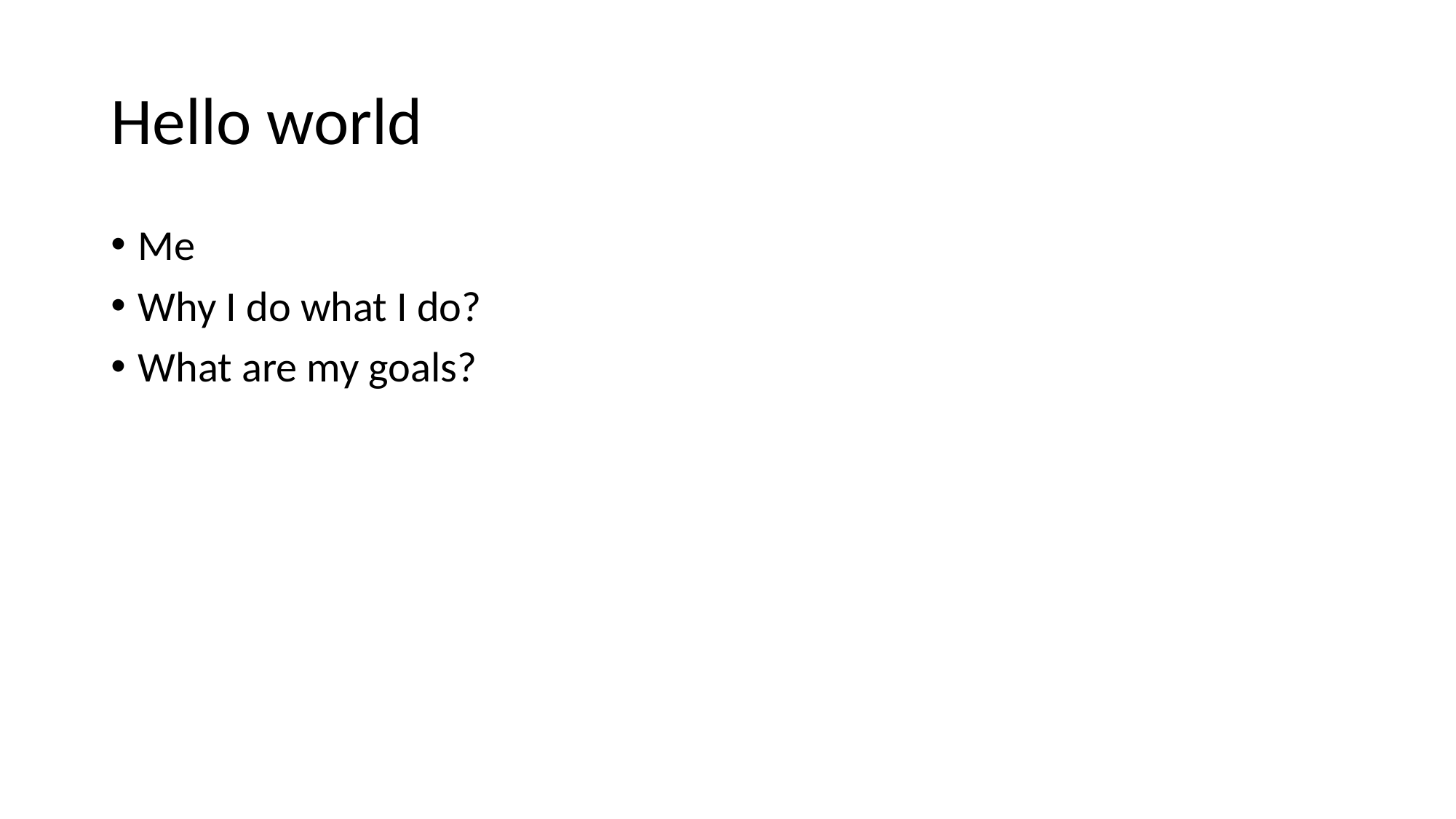

# Hello world
Me
Why I do what I do?
What are my goals?